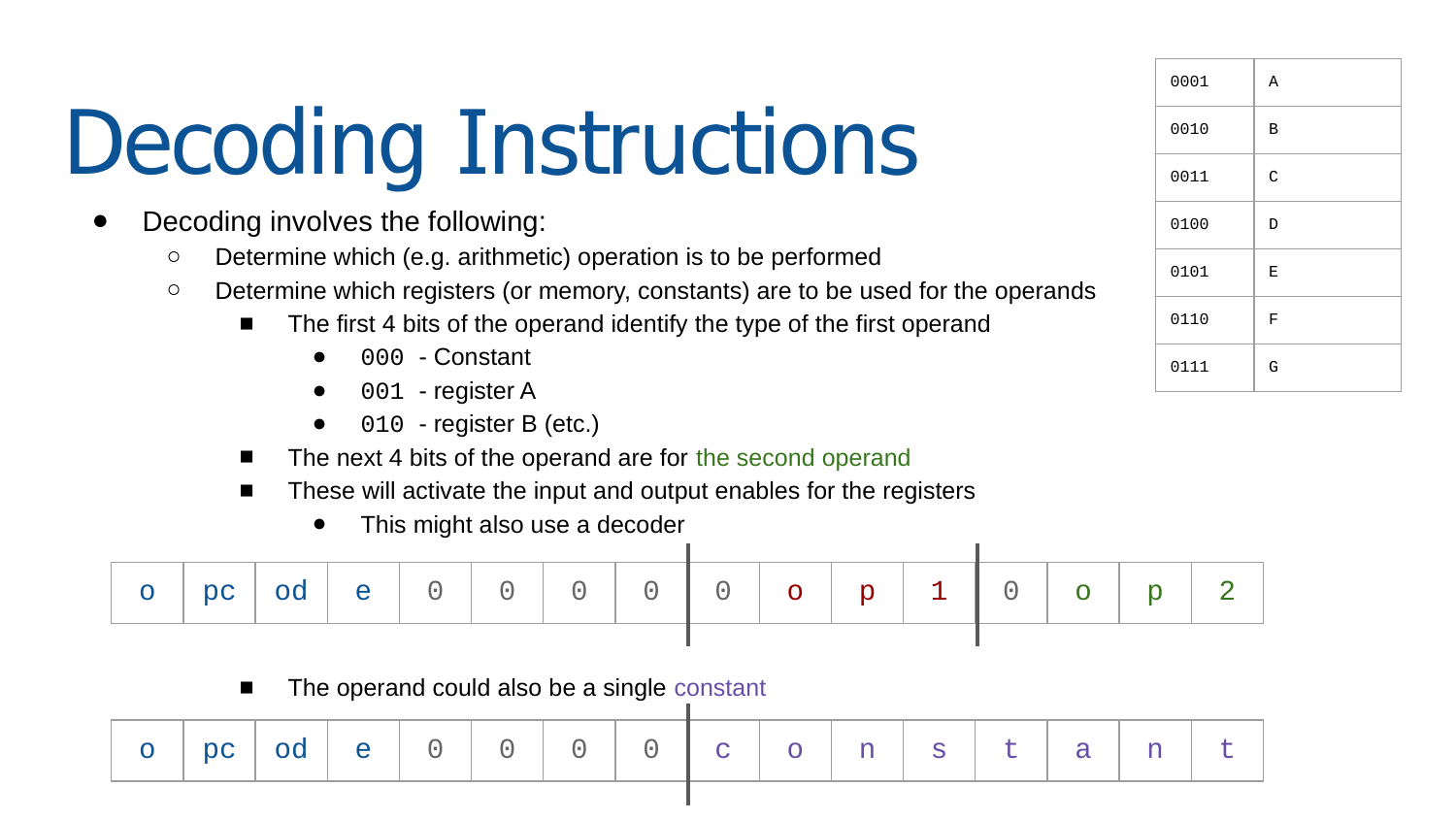

| 0001 | A |
| --- | --- |
| 0010 | B |
| 0011 | C |
| 0100 | D |
| 0101 | E |
| 0110 | F |
| 0111 | G |
# Decoding Instructions
Decoding involves the following:
Determine which (e.g. arithmetic) operation is to be performed
Determine which registers (or memory, constants) are to be used for the operands
The first 4 bits of the operand identify the type of the first operand
000 - Constant
001 - register A
010 - register B (etc.)
The next 4 bits of the operand are for the second operand
These will activate the input and output enables for the registers
This might also use a decoder

The operand could also be a single constant

| o | pc | od | e | 0 | 0 | 0 | 0 | 0 | o | p | 1 | 0 | o | p | 2 |
| --- | --- | --- | --- | --- | --- | --- | --- | --- | --- | --- | --- | --- | --- | --- | --- |

| o | pc | od | e | 0 | 0 | 0 | 0 | c | o | n | s | t | a | n | t |
| --- | --- | --- | --- | --- | --- | --- | --- | --- | --- | --- | --- | --- | --- | --- | --- |